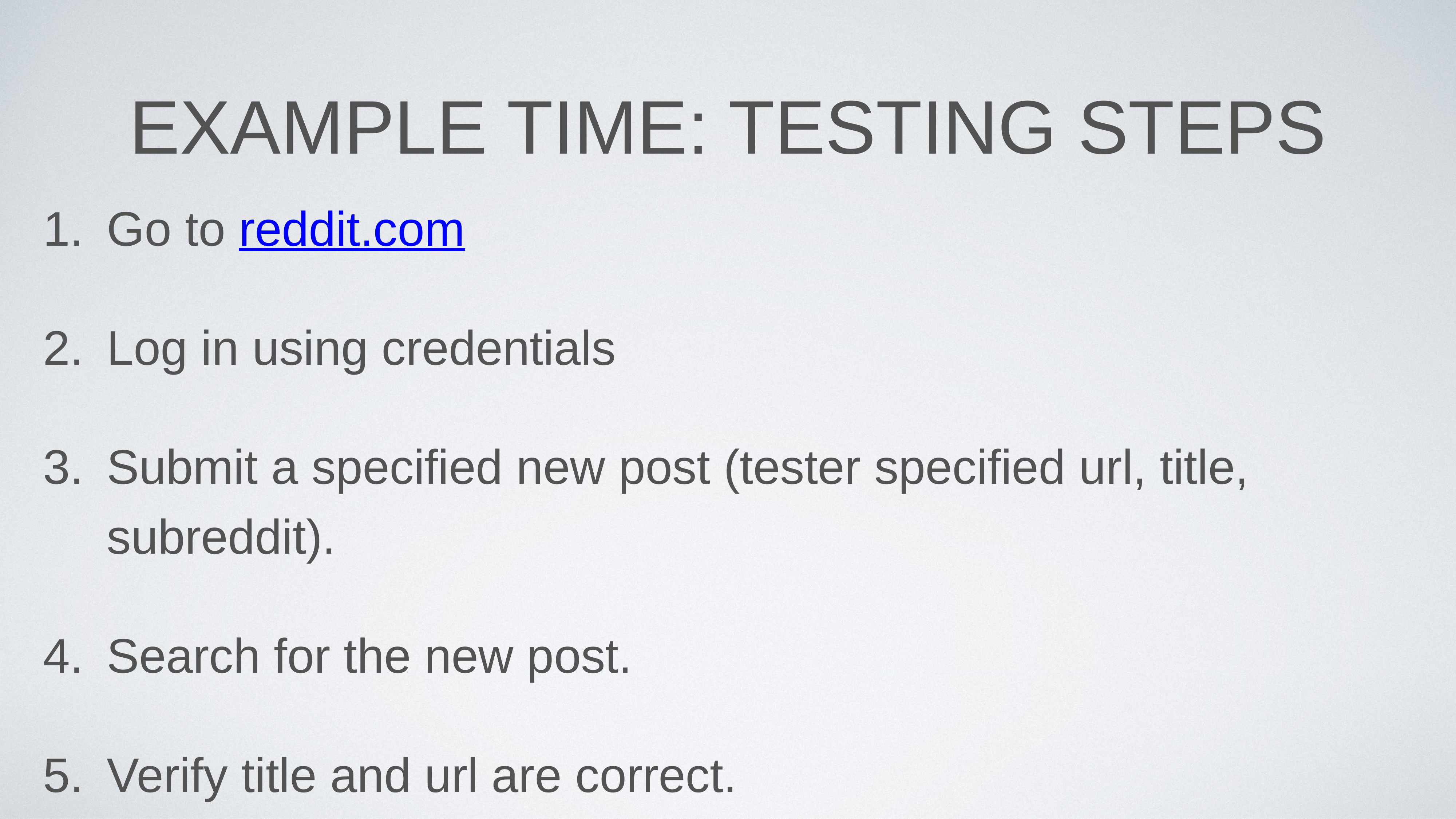

# Example time: Testing Steps
Go to reddit.com
Log in using credentials
Submit a specified new post (tester specified url, title, subreddit).
Search for the new post.
Verify title and url are correct.